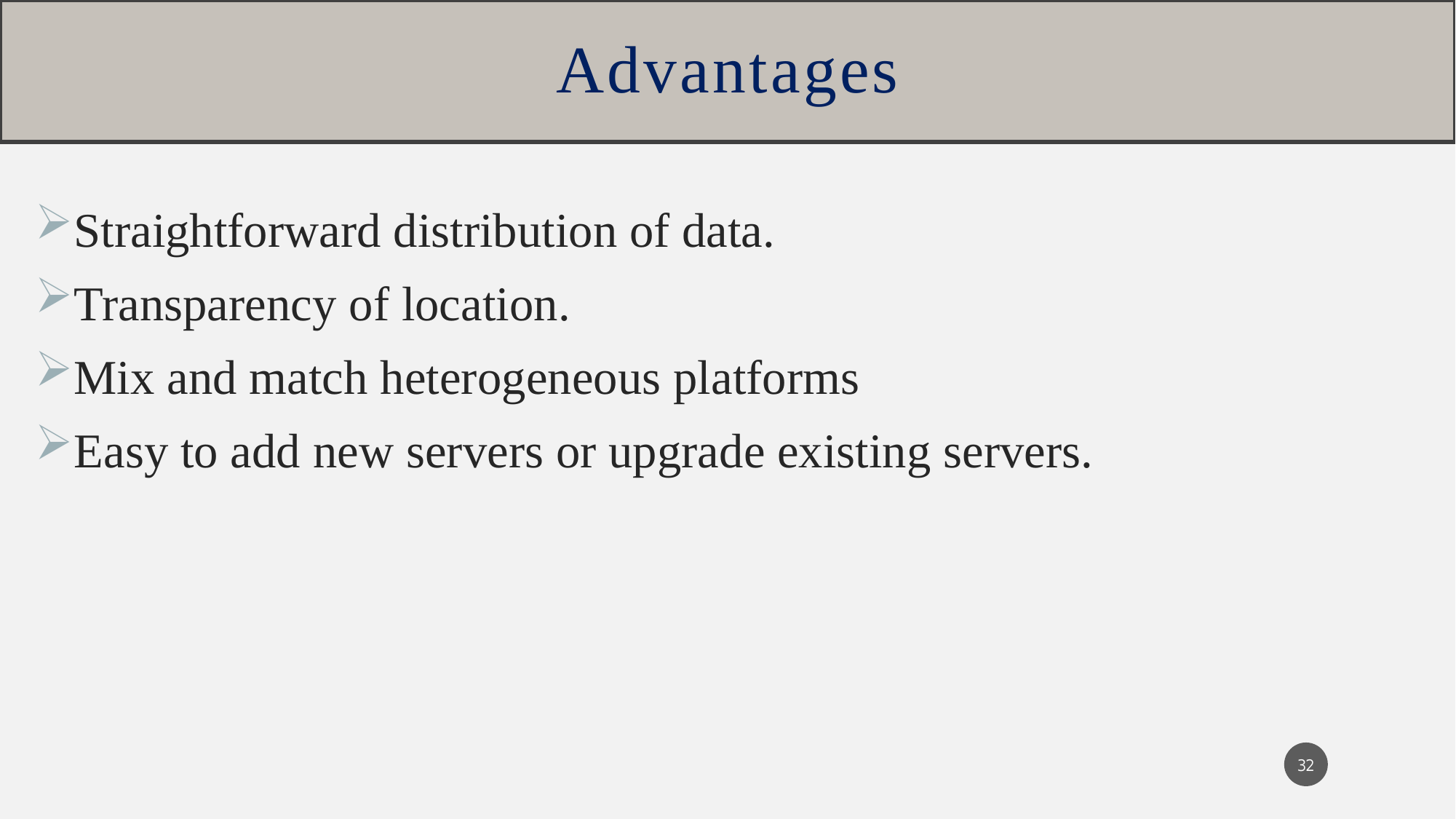

# Advantages
Straightforward distribution of data.
Transparency of location.
Mix and match heterogeneous platforms
Easy to add new servers or upgrade existing servers.

32